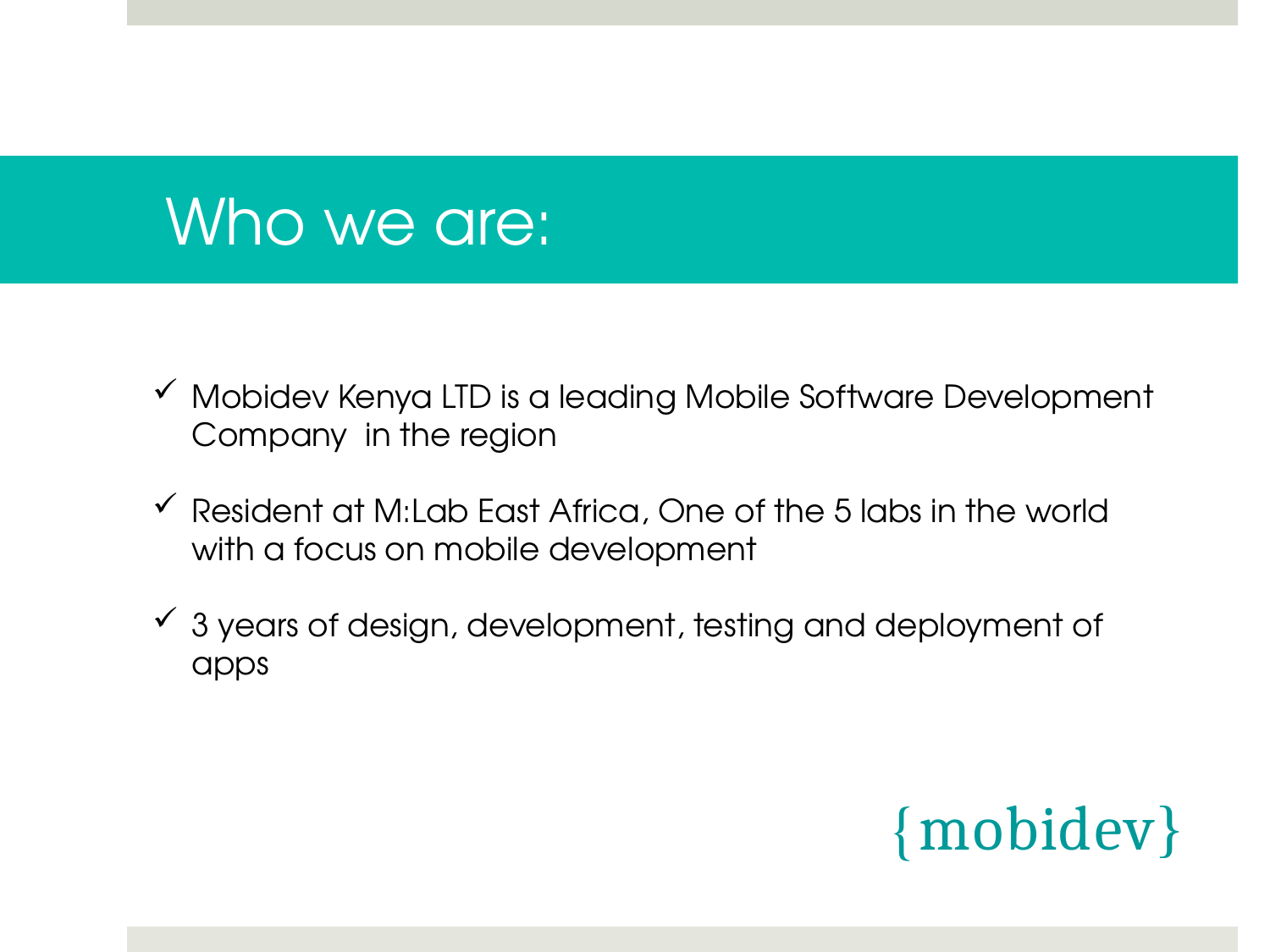

# Who we are:
Mobidev Kenya LTD is a leading Mobile Software Development Company  in the region

Resident at M:Lab East Africa, One of the 5 labs in the world with a focus on mobile development

3 years of design, development, testing and deployment of apps

{mobidev}